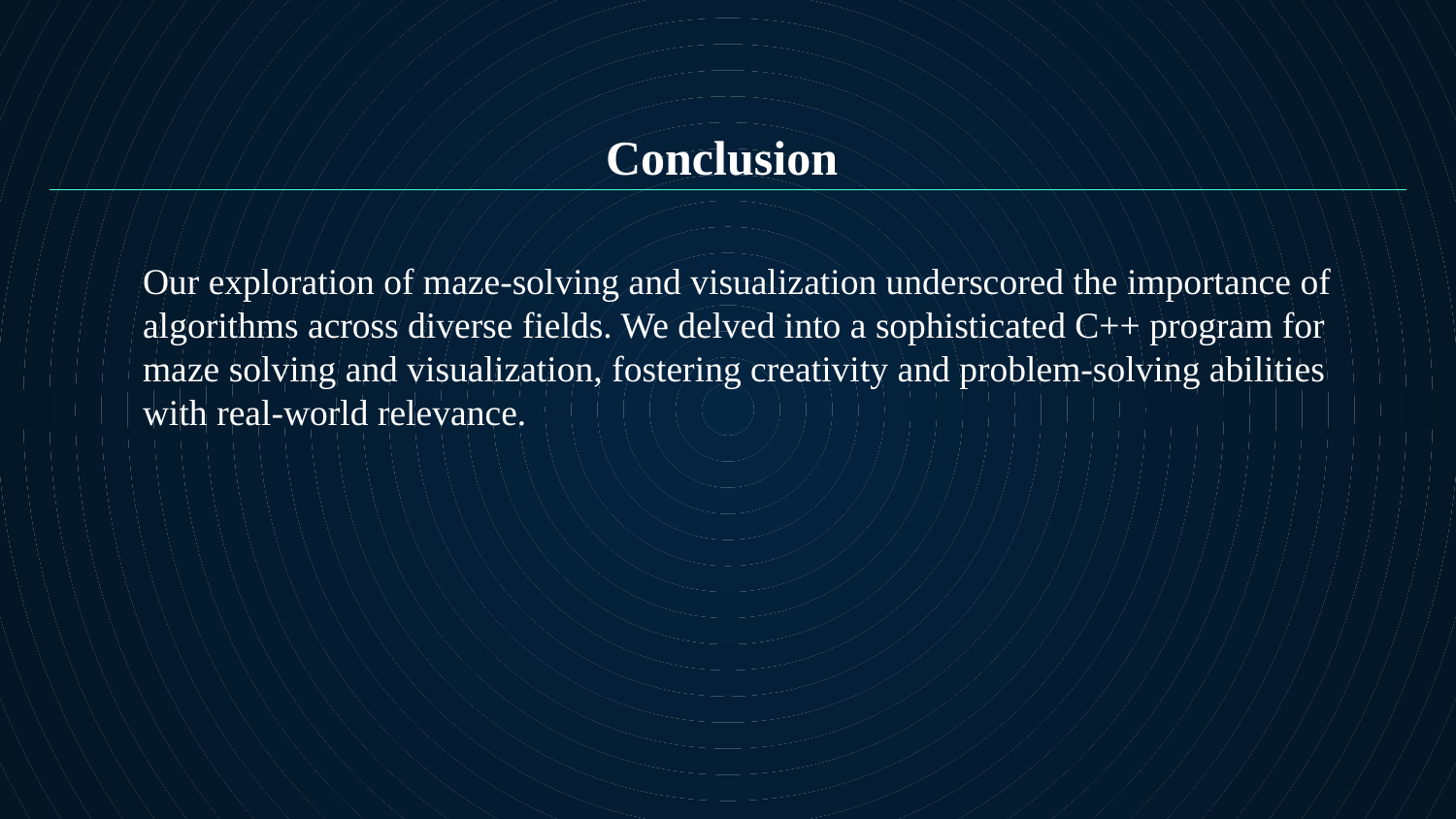

# Conclusion
Our exploration of maze-solving and visualization underscored the importance of algorithms across diverse fields. We delved into a sophisticated C++ program for maze solving and visualization, fostering creativity and problem-solving abilities with real-world relevance.